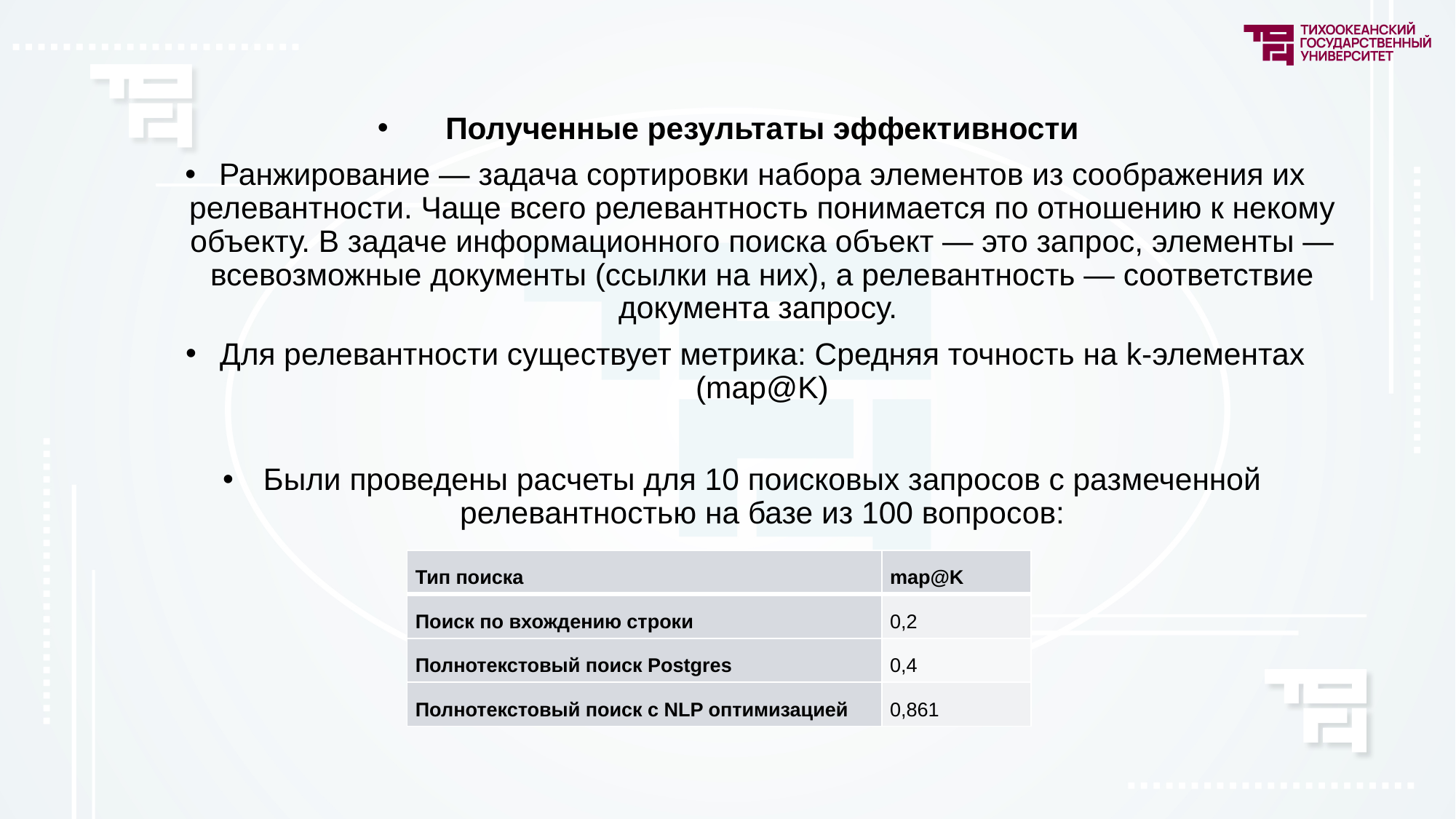

# Полученные результаты эффективности
Ранжирование — задача сортировки набора элементов из соображения их релевантности. Чаще всего релевантность понимается по отношению к некому объекту. В задаче информационного поиска объект — это запрос, элементы — всевозможные документы (ссылки на них), а релевантность — соответствие документа запросу.
Для релевантности существует метрика: Средняя точность на k-элементах (map@K)

Были проведены расчеты для 10 поисковых запросов с размеченной релевантностью на базе из 100 вопросов:
| Тип поиска | map@K |
| --- | --- |
| Поиск по вхождению строки | 0,2 |
| Полнотекстовый поиск Postgres | 0,4 |
| Полнотекстовый поиск с NLP оптимизацией | 0,861 |